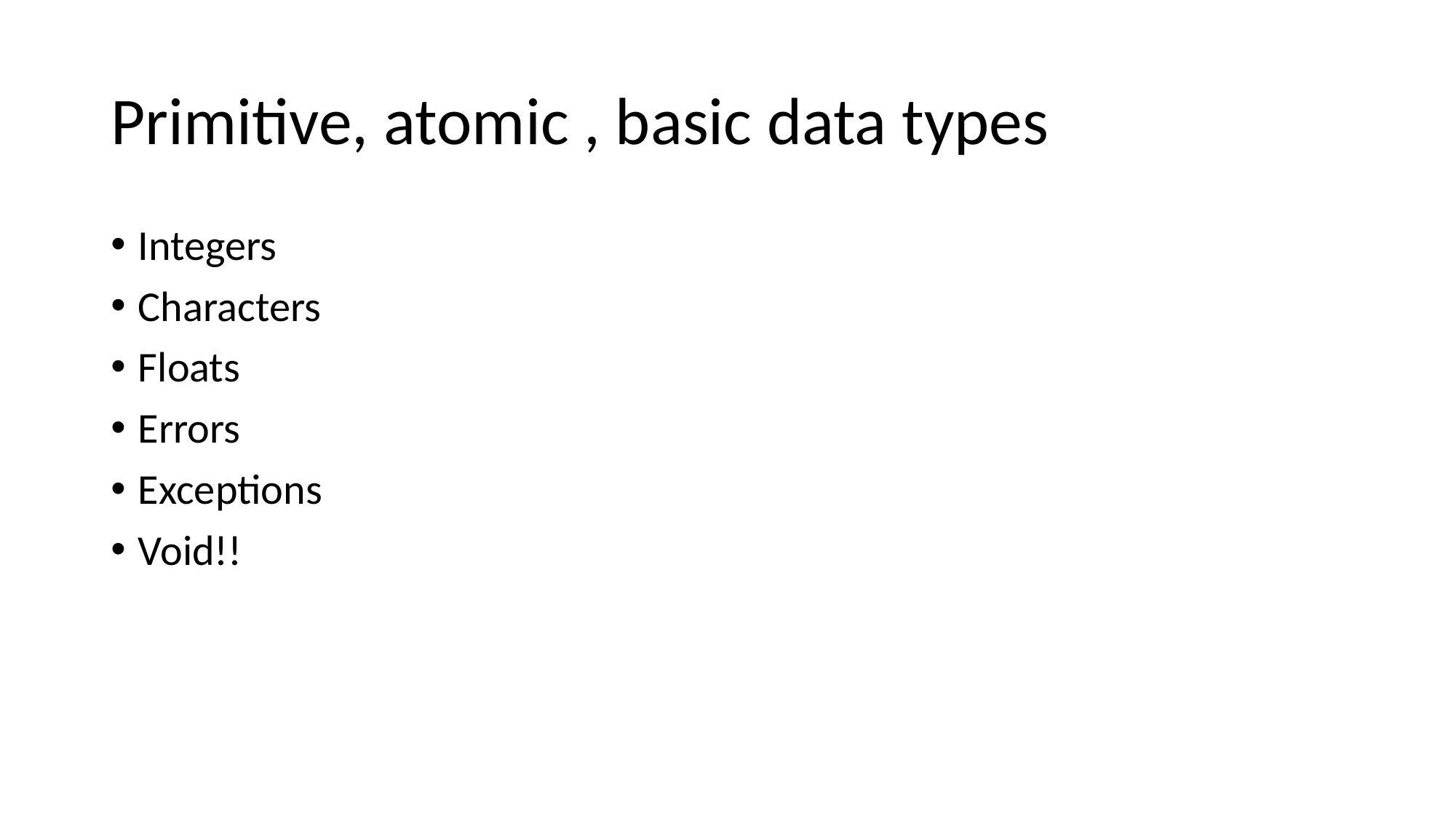

# Primitive, atomic , basic data types
Integers
Characters
Floats
Errors
Exceptions
Void!!